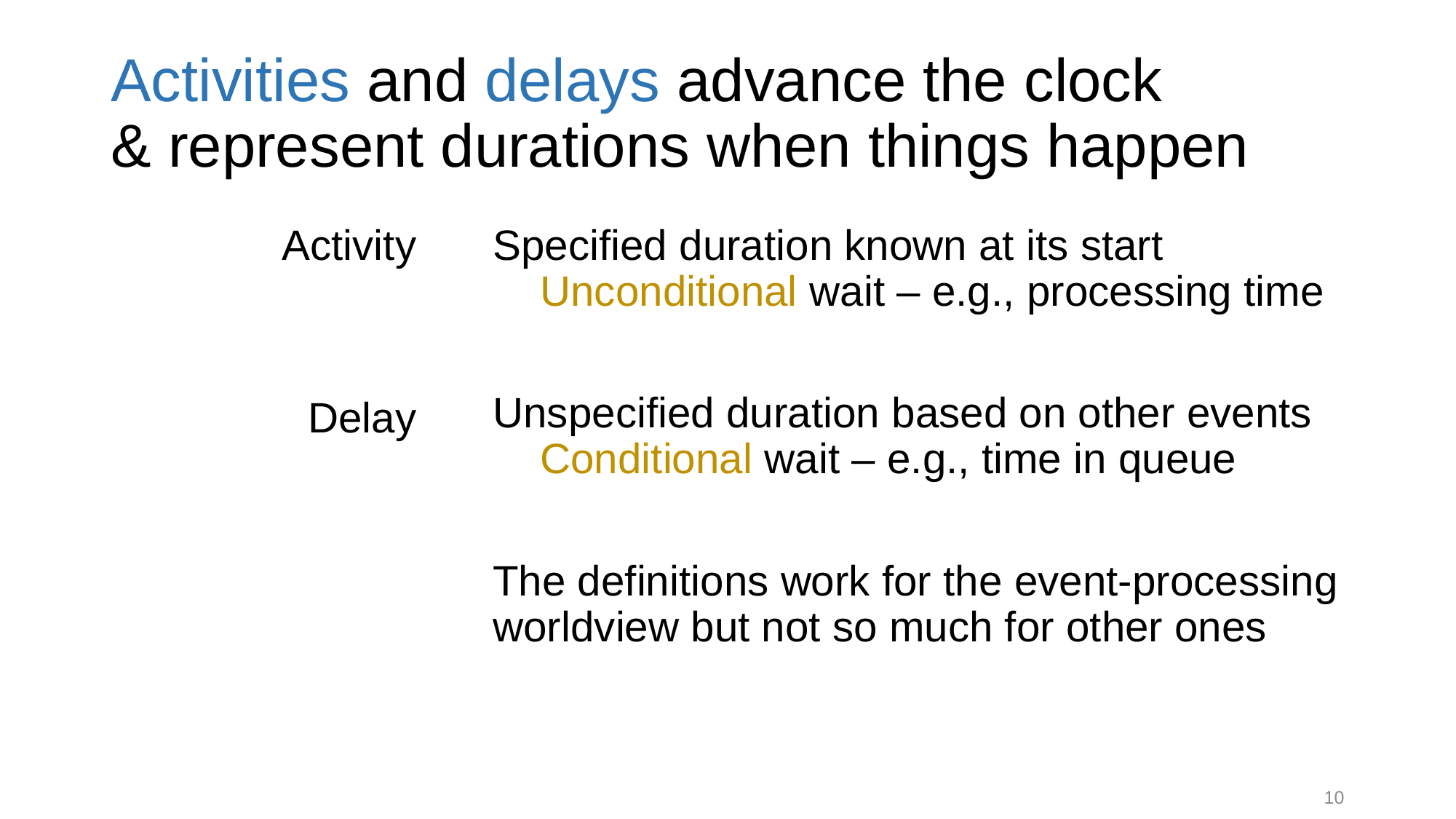

# Activities and delays advance the clock & represent durations when things happen
Activity

Delay
Specified duration known at its start
    Unconditional wait – e.g., processing time

Unspecified duration based on other events
    Conditional wait – e.g., time in queue

The definitions work for the event-processing worldview but not so much for other ones
10